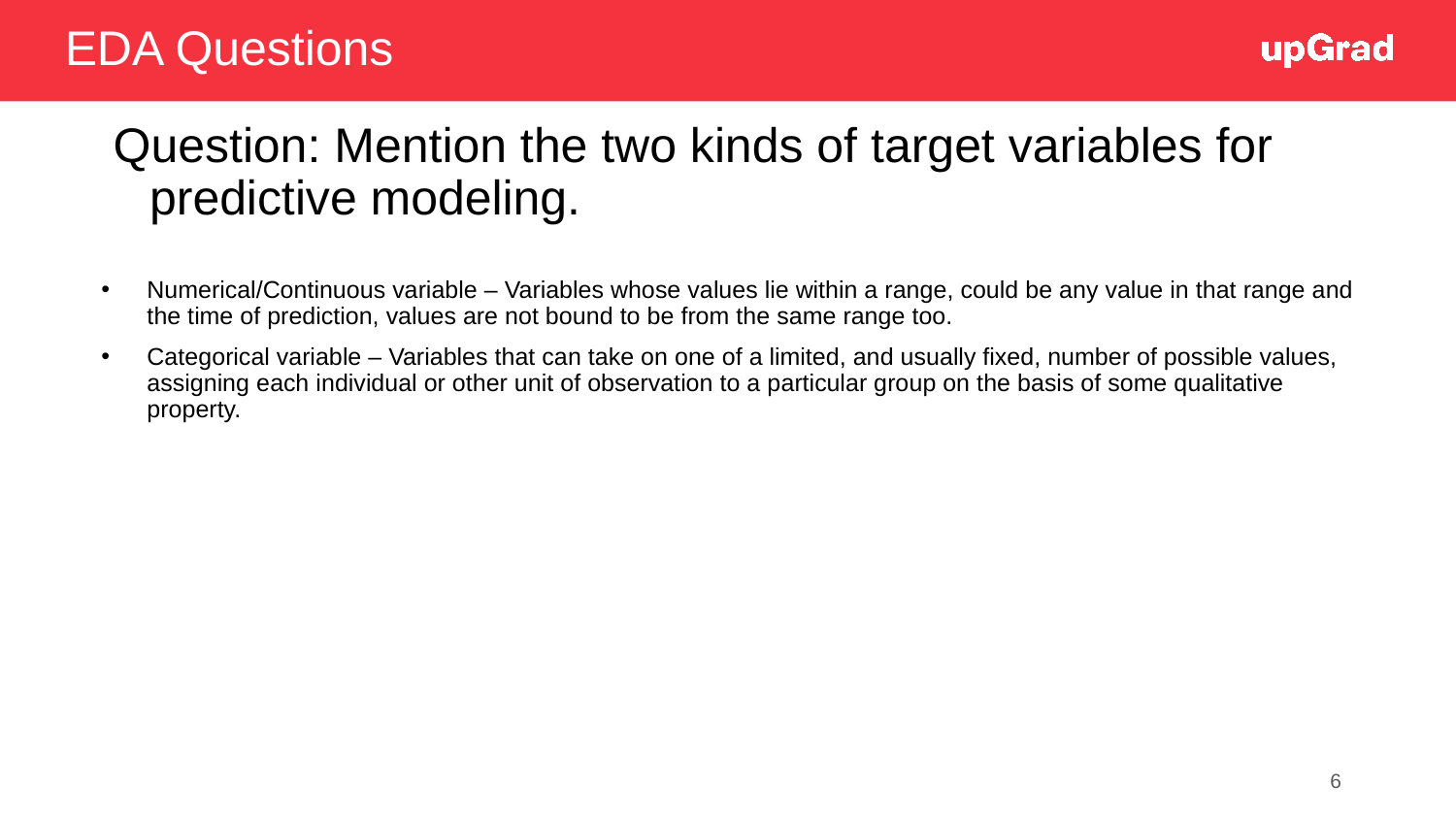

# EDA Questions
Question: Mention the two kinds of target variables for predictive modeling.
Numerical/Continuous variable – Variables whose values lie within a range, could be any value in that range and the time of prediction, values are not bound to be from the same range too.
Categorical variable – Variables that can take on one of a limited, and usually fixed, number of possible values, assigning each individual or other unit of observation to a particular group on the basis of some qualitative property.
6